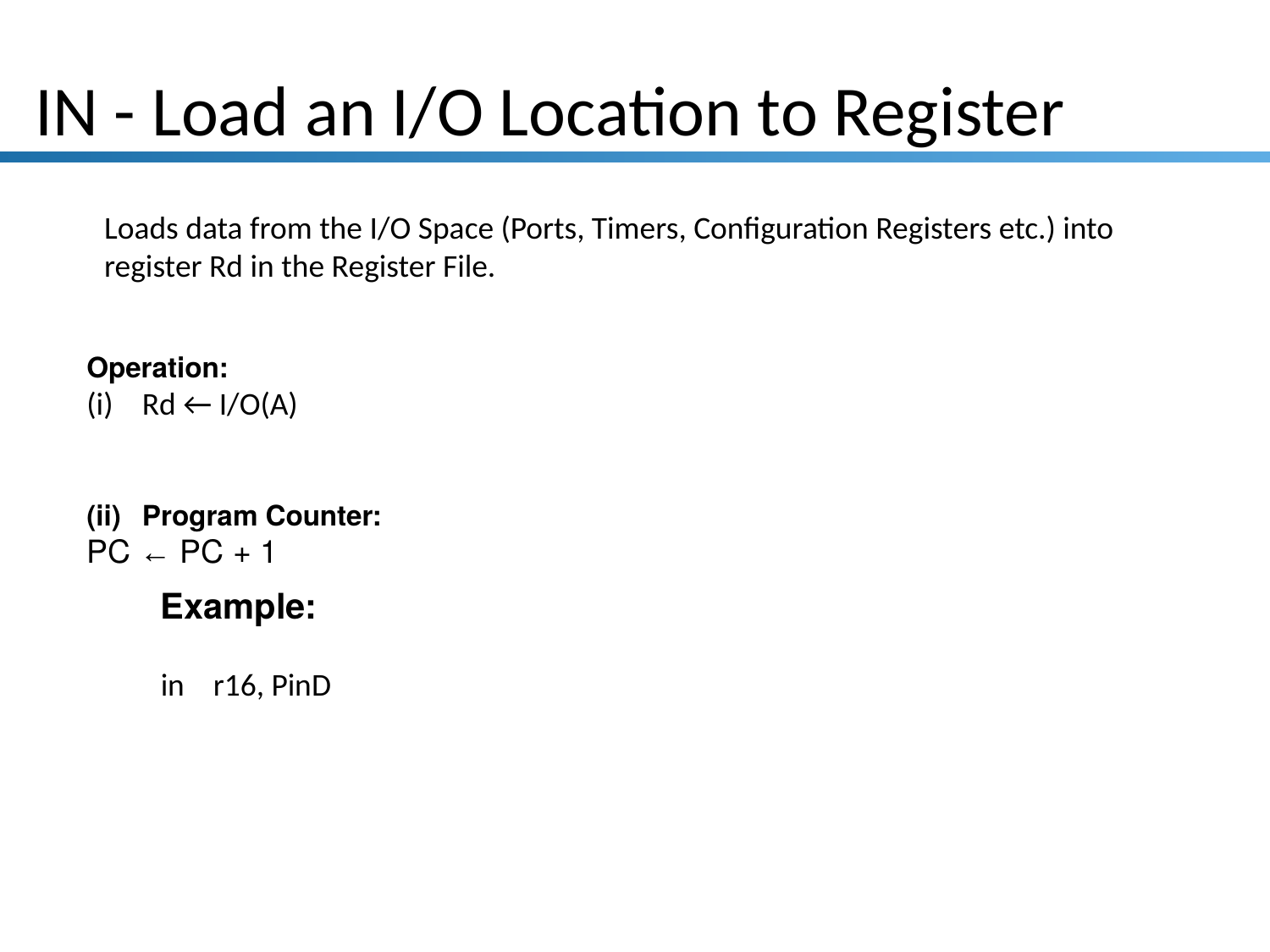

# IN - Load an I/O Location to Register
Loads data from the I/O Space (Ports, Timers, Configuration Registers etc.) into register Rd in the Register File.
Operation:
Rd ← I/O(A)
Program Counter:
PC ← PC + 1
Example:

in    r16, PinD